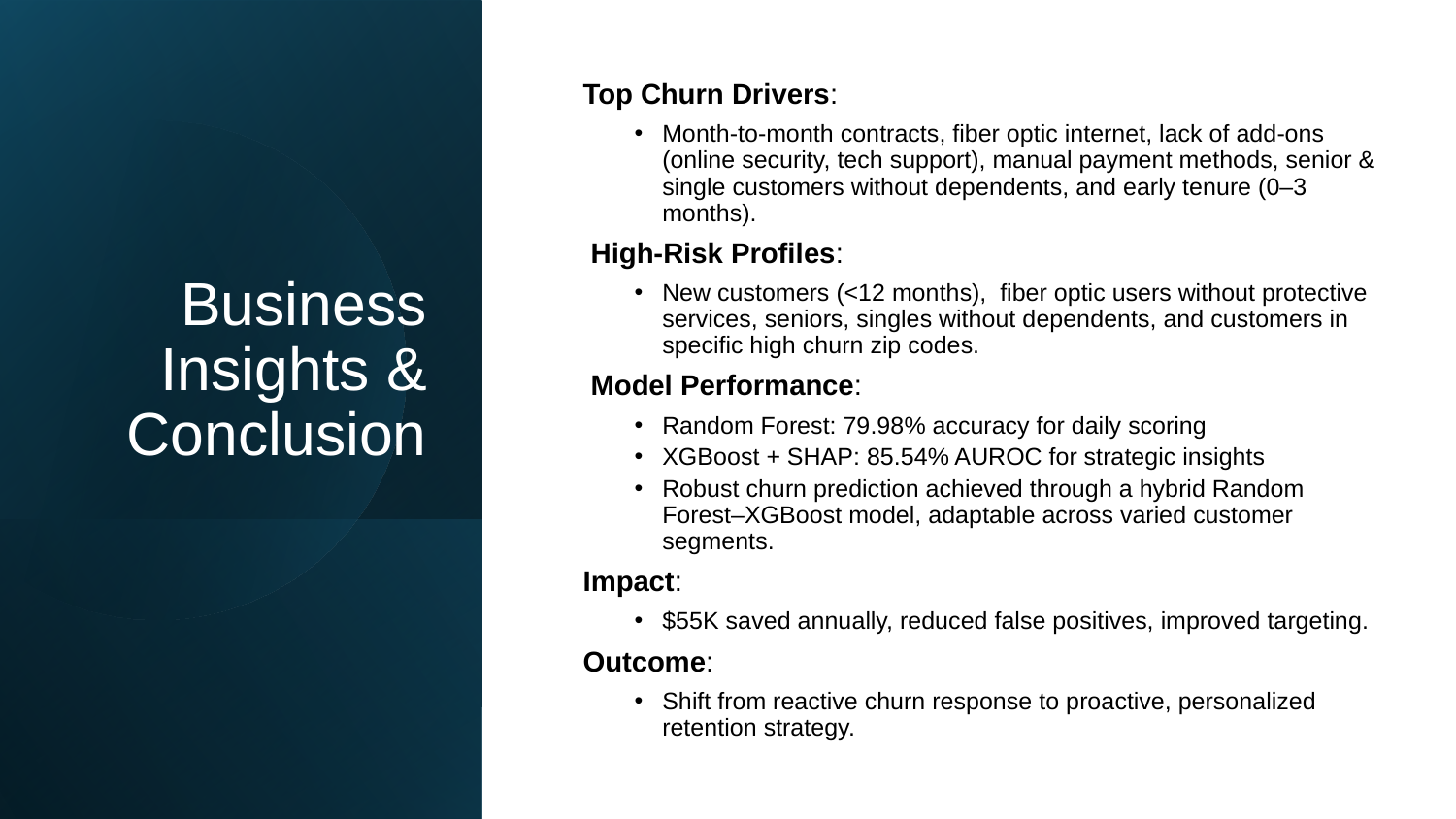

# Business Insights & Conclusion
Top Churn Drivers:
Month-to-month contracts, fiber optic internet, lack of add-ons (online security, tech support), manual payment methods, senior & single customers without dependents, and early tenure (0–3 months).
 High-Risk Profiles:
New customers (<12 months),  fiber optic users without protective services, seniors, singles without dependents, and customers in specific high churn zip codes.
 Model Performance:
Random Forest: 79.98% accuracy for daily scoring
XGBoost + SHAP: 85.54% AUROC for strategic insights
Robust churn prediction achieved through a hybrid Random Forest–XGBoost model, adaptable across varied customer segments.
Impact:
$55K saved annually, reduced false positives, improved targeting.
Outcome:
Shift from reactive churn response to proactive, personalized retention strategy.